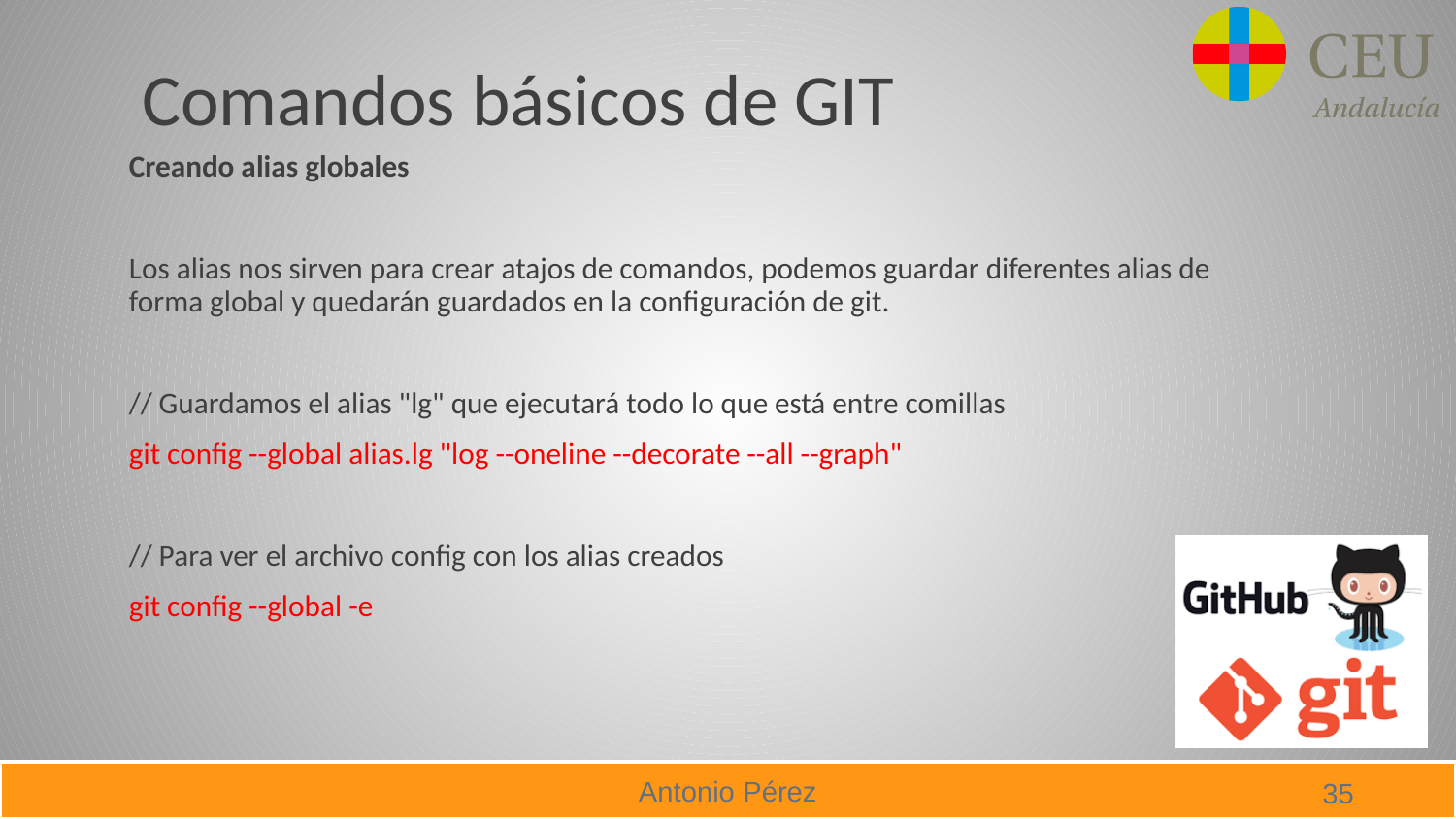

# Comandos básicos de GIT
Creando alias globales

Los alias nos sirven para crear atajos de comandos, podemos guardar diferentes alias de forma global y quedarán guardados en la configuración de git.

// Guardamos el alias "lg" que ejecutará todo lo que está entre comillas
git config --global alias.lg "log --oneline --decorate --all --graph"

// Para ver el archivo config con los alias creados
git config --global -e